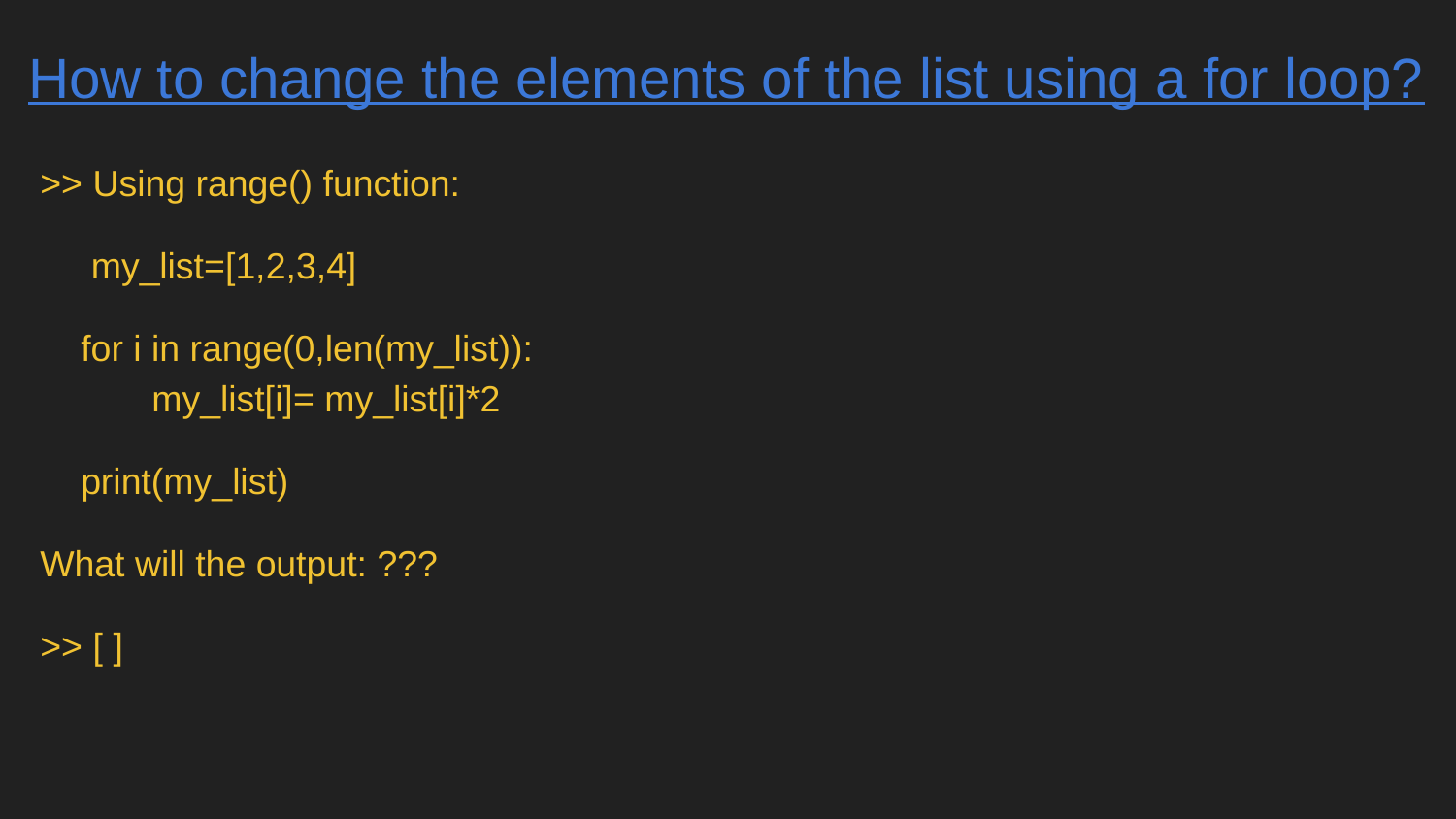

# How to change the elements of the list using a for loop?
>> Using range() function:
     my_list=[1,2,3,4]
    for i in range(0,len(my_list)):
           my_list[i]= my_list[i]*2
    print(my_list)
What will the output: ???
>> [ ]